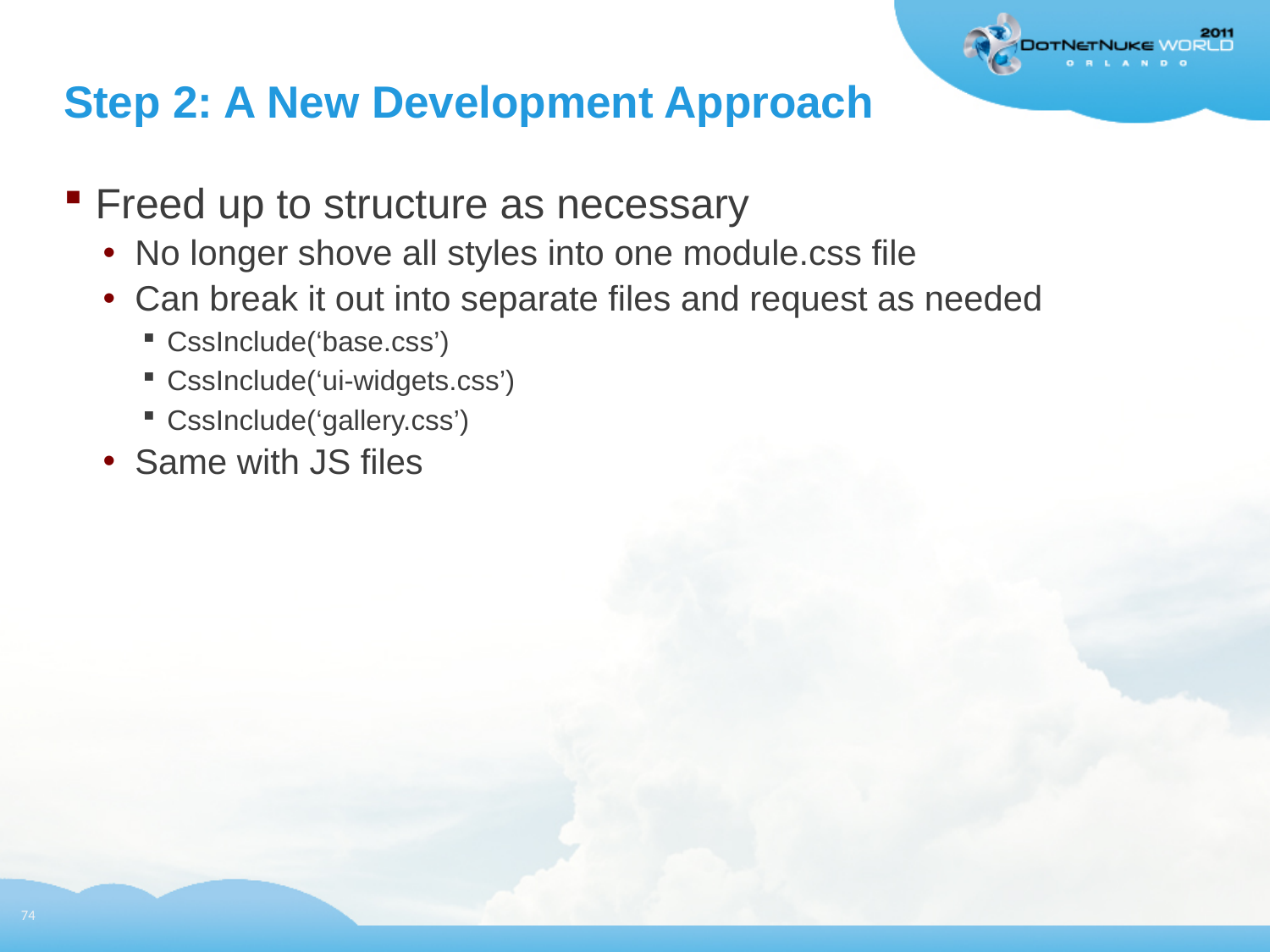

# Step 2: A New Development Approach
Freed up to structure as necessary
No longer shove all styles into one module.css file
Can break it out into separate files and request as needed
CssInclude(‘base.css’)
CssInclude(‘ui-widgets.css’)
CssInclude(‘gallery.css’)
Same with JS files